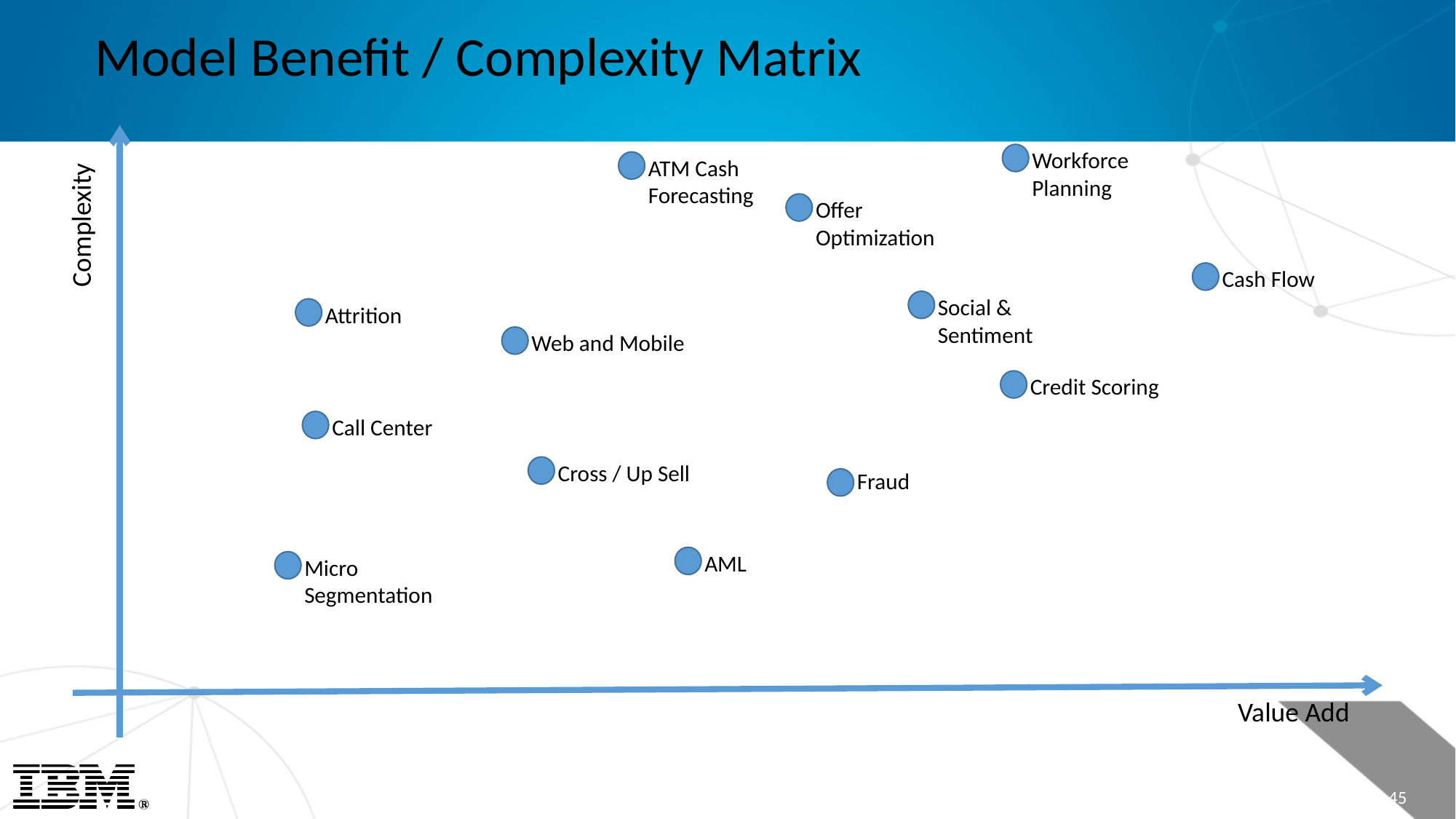

# Model Benefit / Complexity Matrix

Complexity

Workforce Planning

ATM Cash Forecasting

Offer Optimization

Cash Flow

Social & Sentiment

Attrition

Web and Mobile

Credit Scoring

Call Center

Cross / Up Sell

Fraud

AML

Micro Segmentation

Value Add
45